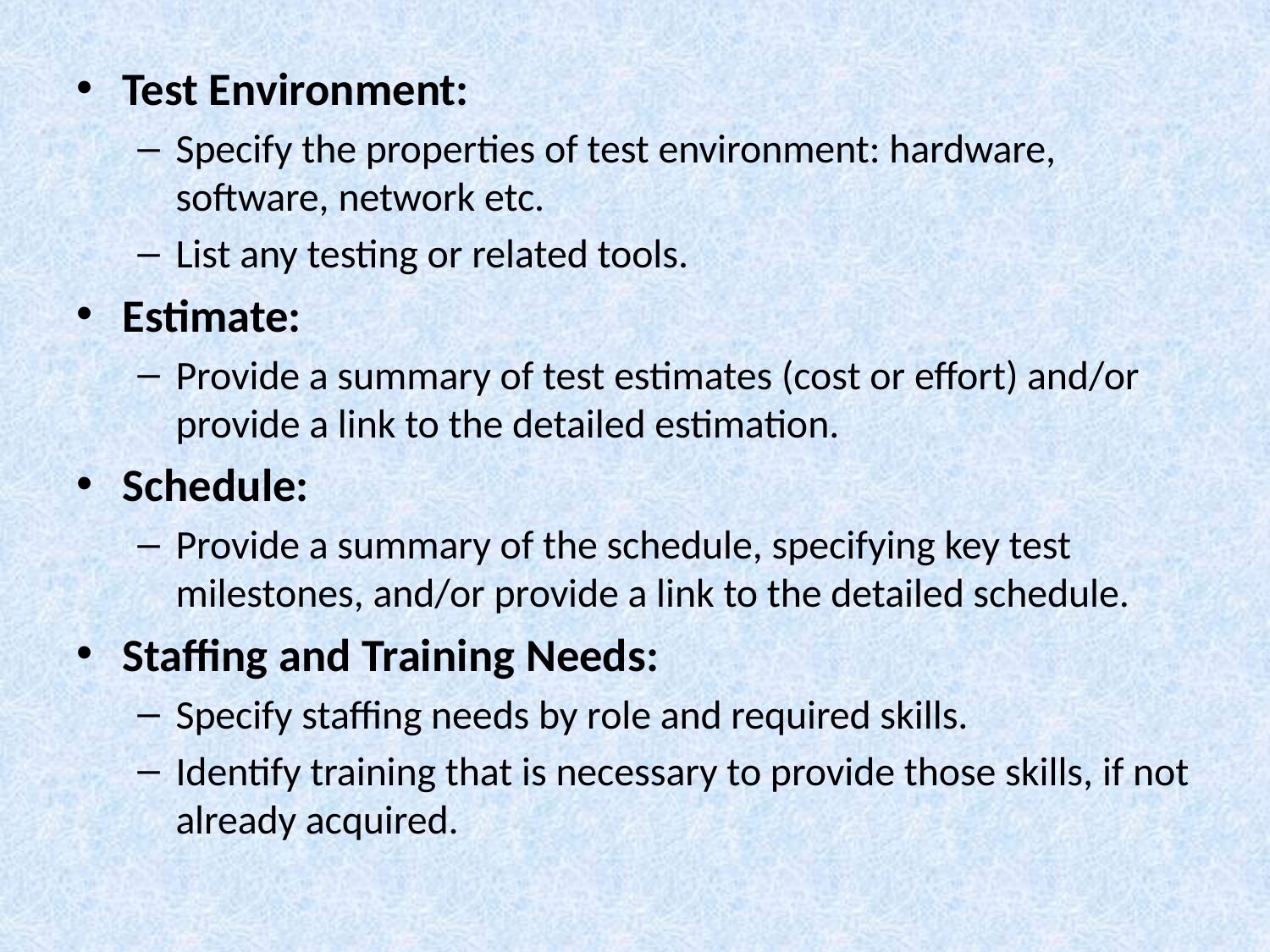

Test Environment:
Specify the properties of test environment: hardware, software, network etc.
List any testing or related tools.
Estimate:
Provide a summary of test estimates (cost or effort) and/or provide a link to the detailed estimation.
Schedule:
Provide a summary of the schedule, specifying key test milestones, and/or provide a link to the detailed schedule.
Staffing and Training Needs:
Specify staffing needs by role and required skills.
Identify training that is necessary to provide those skills, if not already acquired.